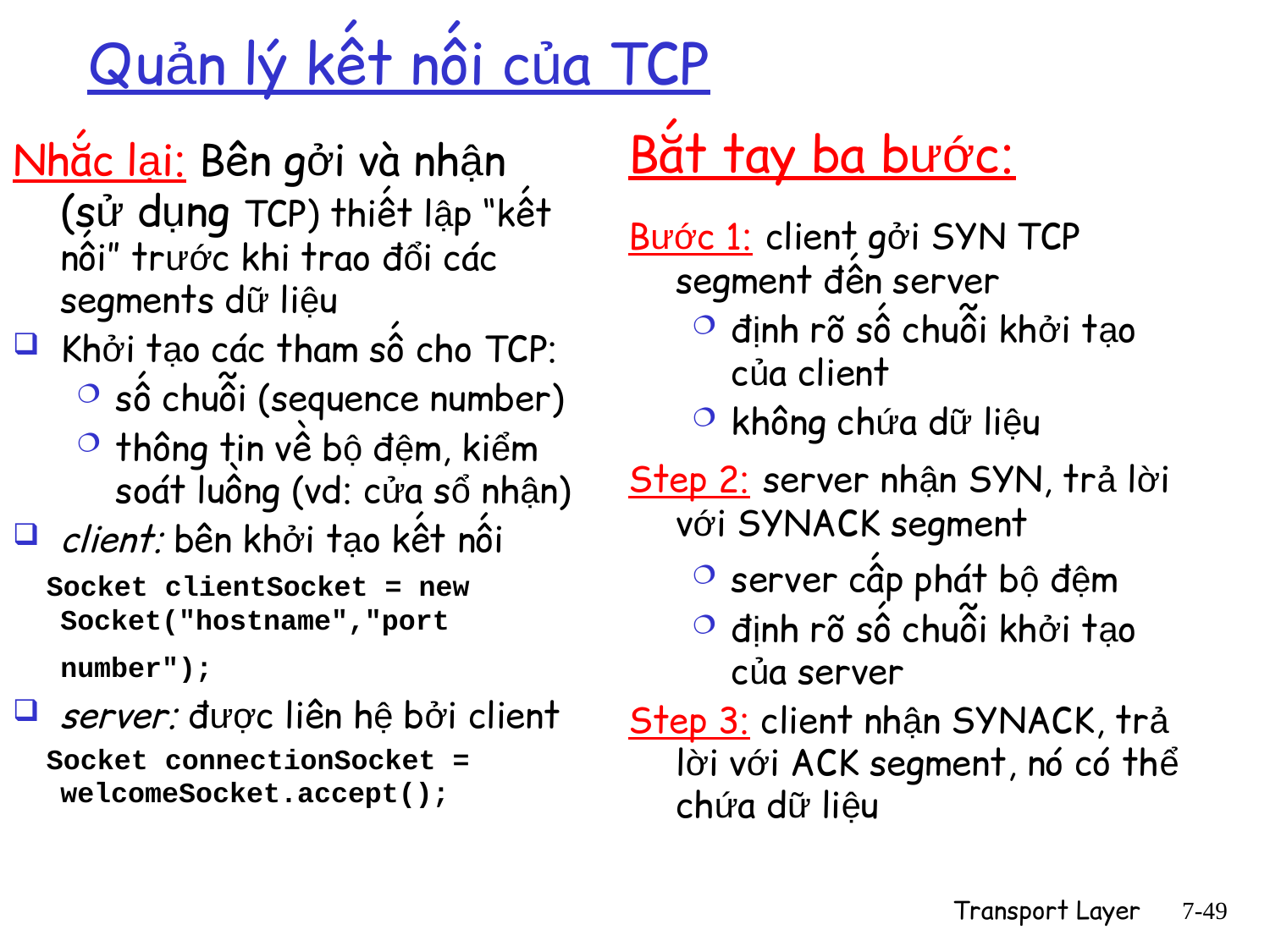

# Quản lý kết nối của TCP
Bắt tay ba bước:
Bước 1: client gởi SYN TCP segment đến server
định rõ số chuỗi khởi tạo của client
không chứa dữ liệu
Step 2: server nhận SYN, trả lời với SYNACK segment
server cấp phát bộ đệm
định rõ số chuỗi khởi tạo của server
Step 3: client nhận SYNACK, trả lời với ACK segment, nó có thể chứa dữ liệu

Nhắc lại: Bên gởi và nhận (sử dụng TCP) thiết lập “kết nối” trước khi trao đổi các segments dữ liệu
Khởi tạo các tham số cho TCP:
số chuỗi (sequence number)
thông tin về bộ đệm, kiểm soát luồng (vd: cửa sổ nhận)
client: bên khởi tạo kết nối
  Socket clientSocket = new   Socket("hostname","port number");
server: được liên hệ bởi client
  Socket connectionSocket = welcomeSocket.accept();
Transport Layer
7-49